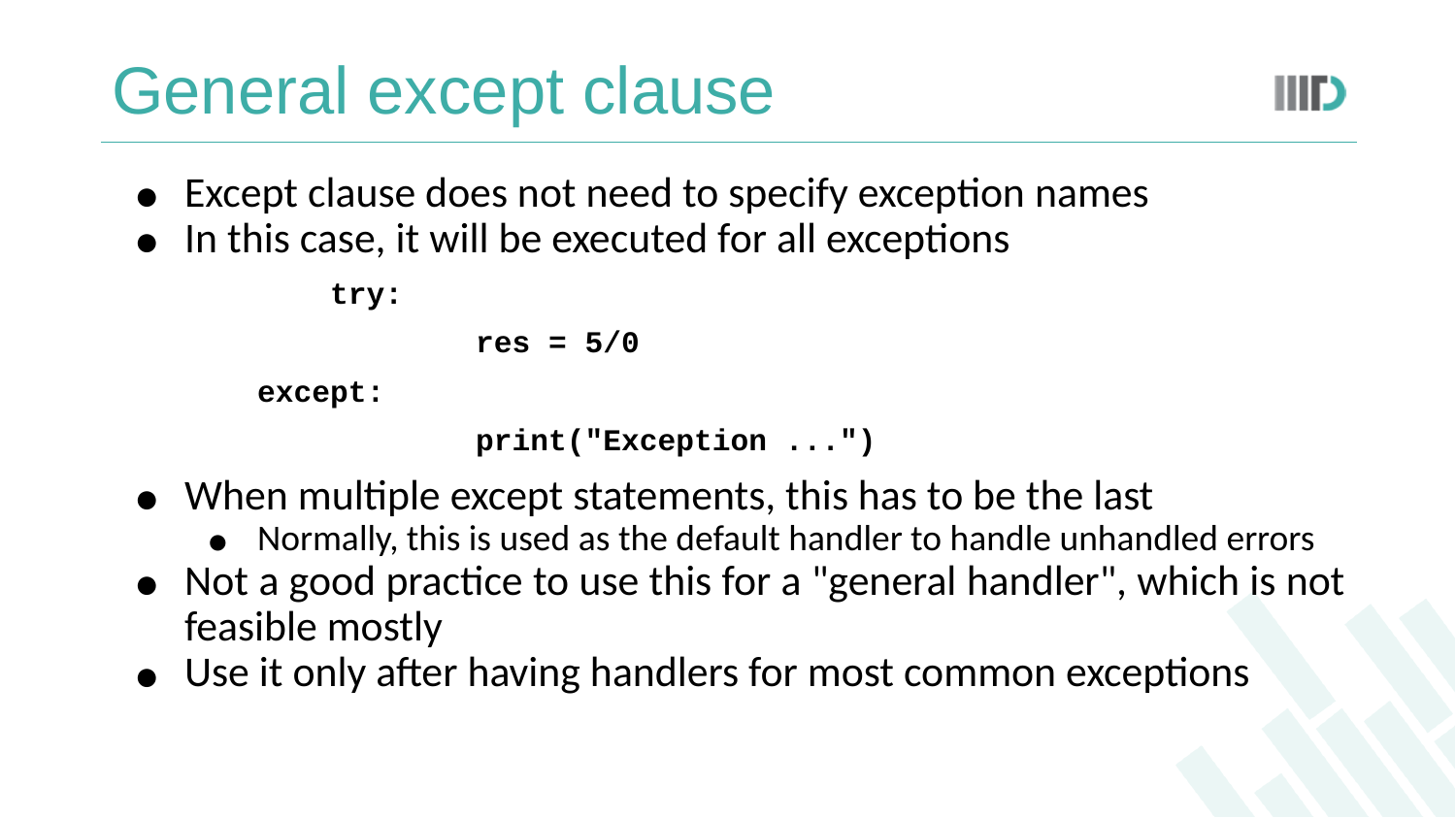

# General except clause
Except clause does not need to specify exception names
In this case, it will be executed for all exceptions
	try:
        	res = 5/0
except:
    		print("Exception ...")
When multiple except statements, this has to be the last
Normally, this is used as the default handler to handle unhandled errors
Not a good practice to use this for a "general handler", which is not feasible mostly
Use it only after having handlers for most common exceptions